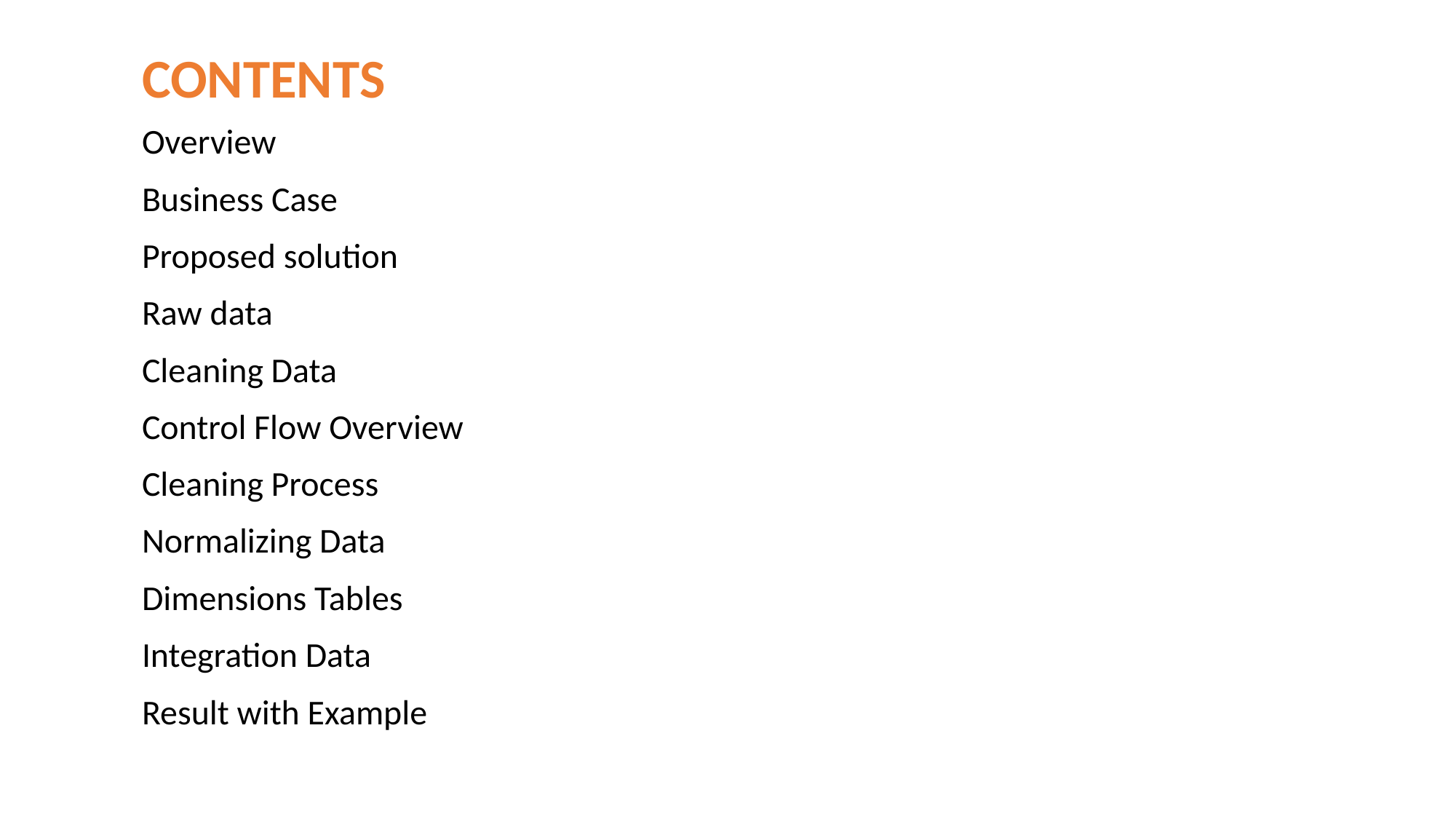

# CONTENTS
Overview
Business Case
Proposed solution
Raw data
Cleaning Data
Control Flow Overview
Cleaning Process
Normalizing Data
Dimensions Tables
Integration Data
Result with Example